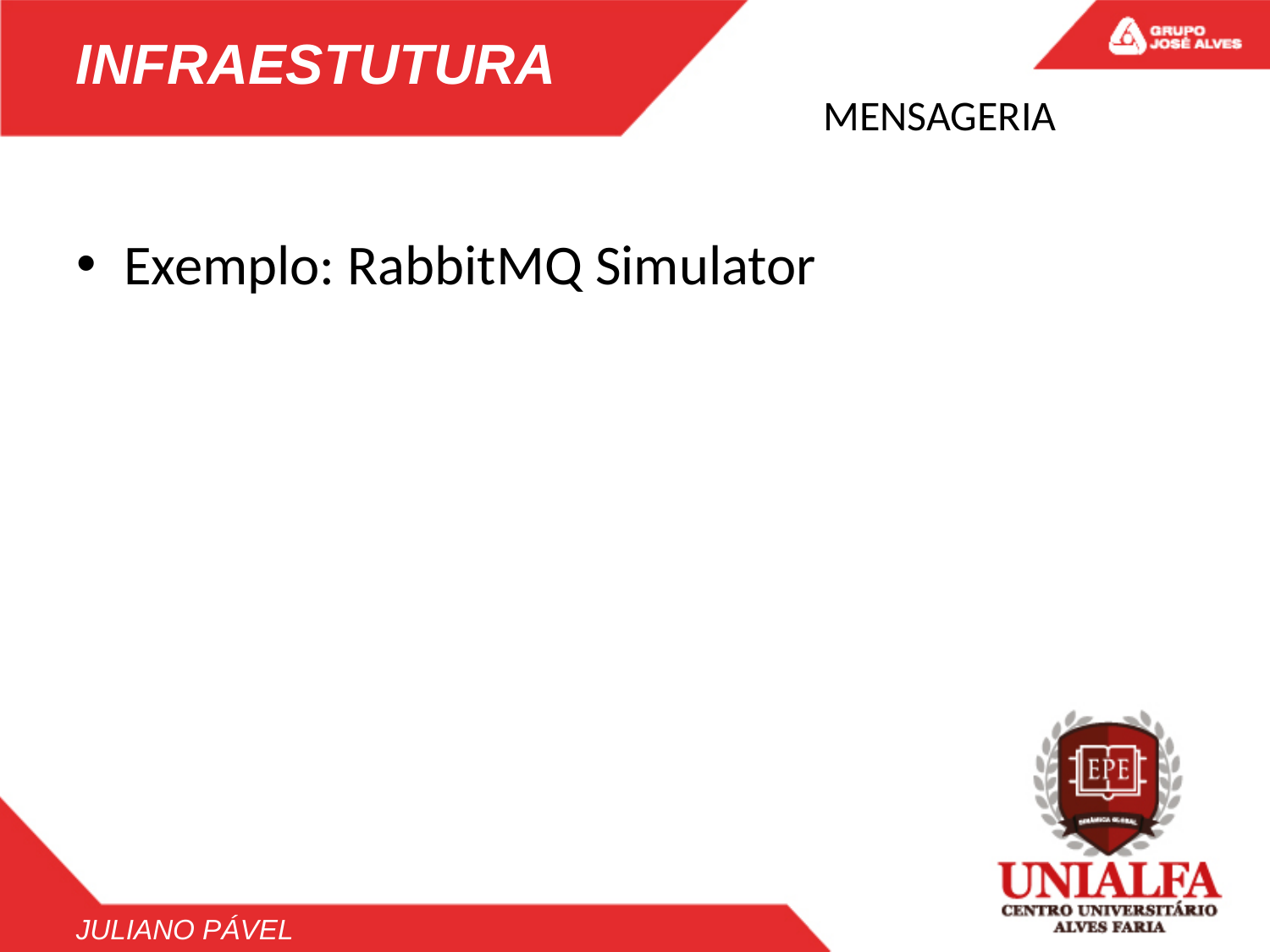

INFRAESTUTURA
# MENSAGERIA
Exemplo: RabbitMQ Simulator
JULIANO PÁVEL